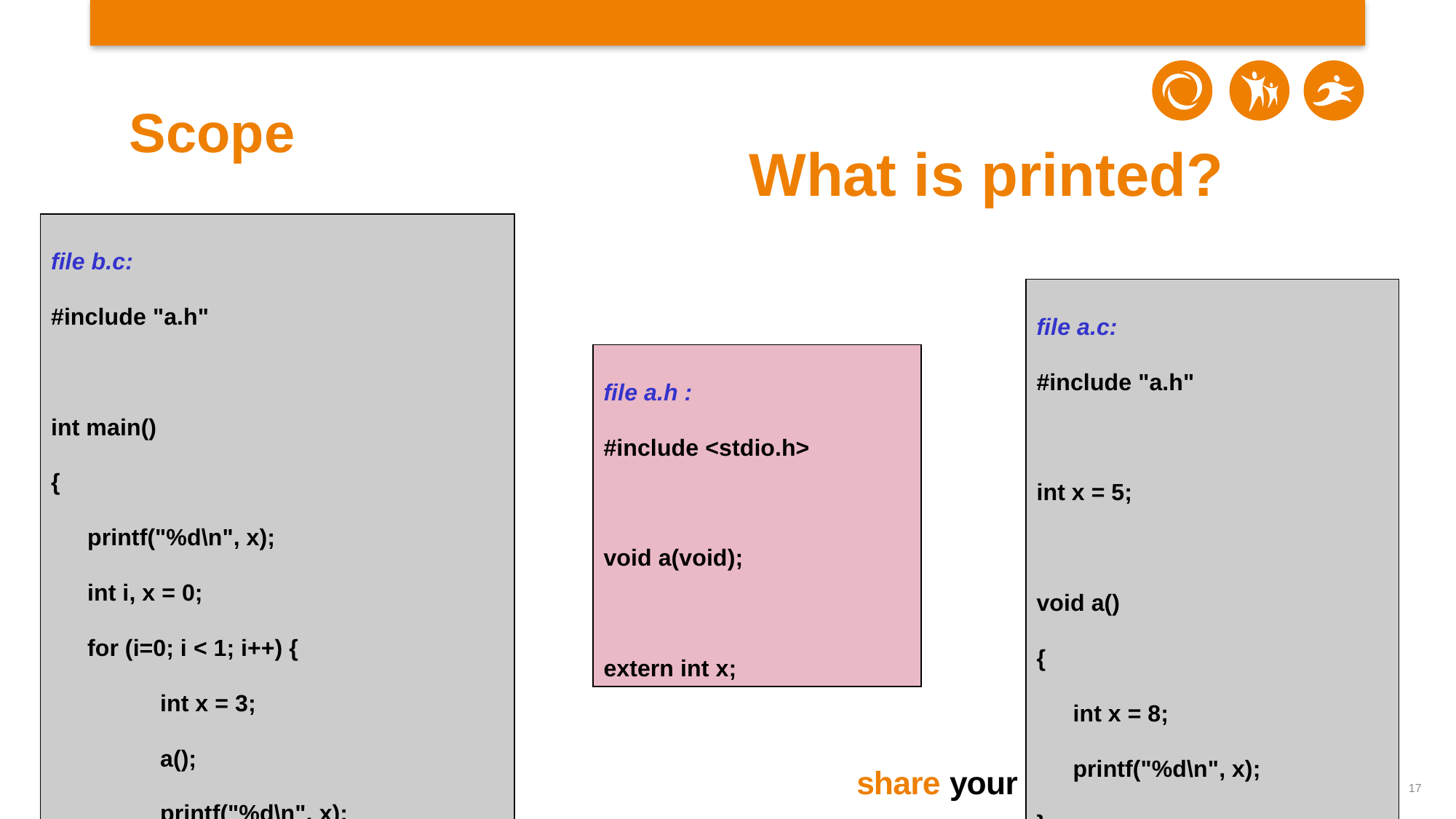

What is printed?
# Scope
file b.c:
#include "a.h"

int main()
{
	printf("%d\n", x);
	int i, x = 0;
	for (i=0; i < 1; i++) {
		int x = 3;
		a();
		printf("%d\n", x);
	}
	return(0);
}

file a.c:
#include "a.h"

int x = 5;

void a()
{
	int x = 8;
	printf("%d\n", x);
}
file a.h :
#include <stdio.h>

void a(void);

extern int x;
17
17